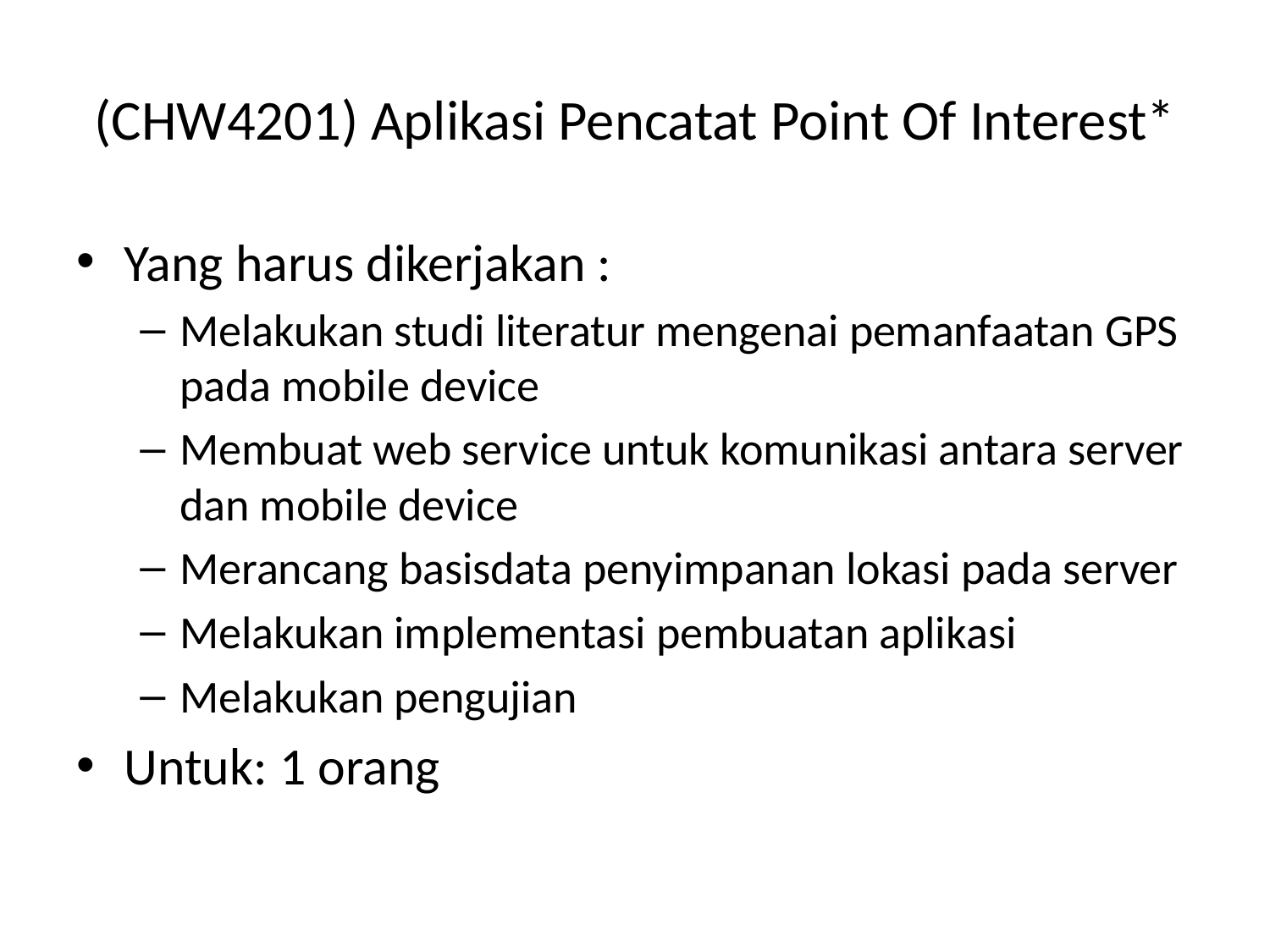

# (CHW4201) Aplikasi Pencatat Point Of Interest*
Yang harus dikerjakan :
Melakukan studi literatur mengenai pemanfaatan GPS pada mobile device
Membuat web service untuk komunikasi antara server dan mobile device
Merancang basisdata penyimpanan lokasi pada server
Melakukan implementasi pembuatan aplikasi
Melakukan pengujian
Untuk: 1 orang